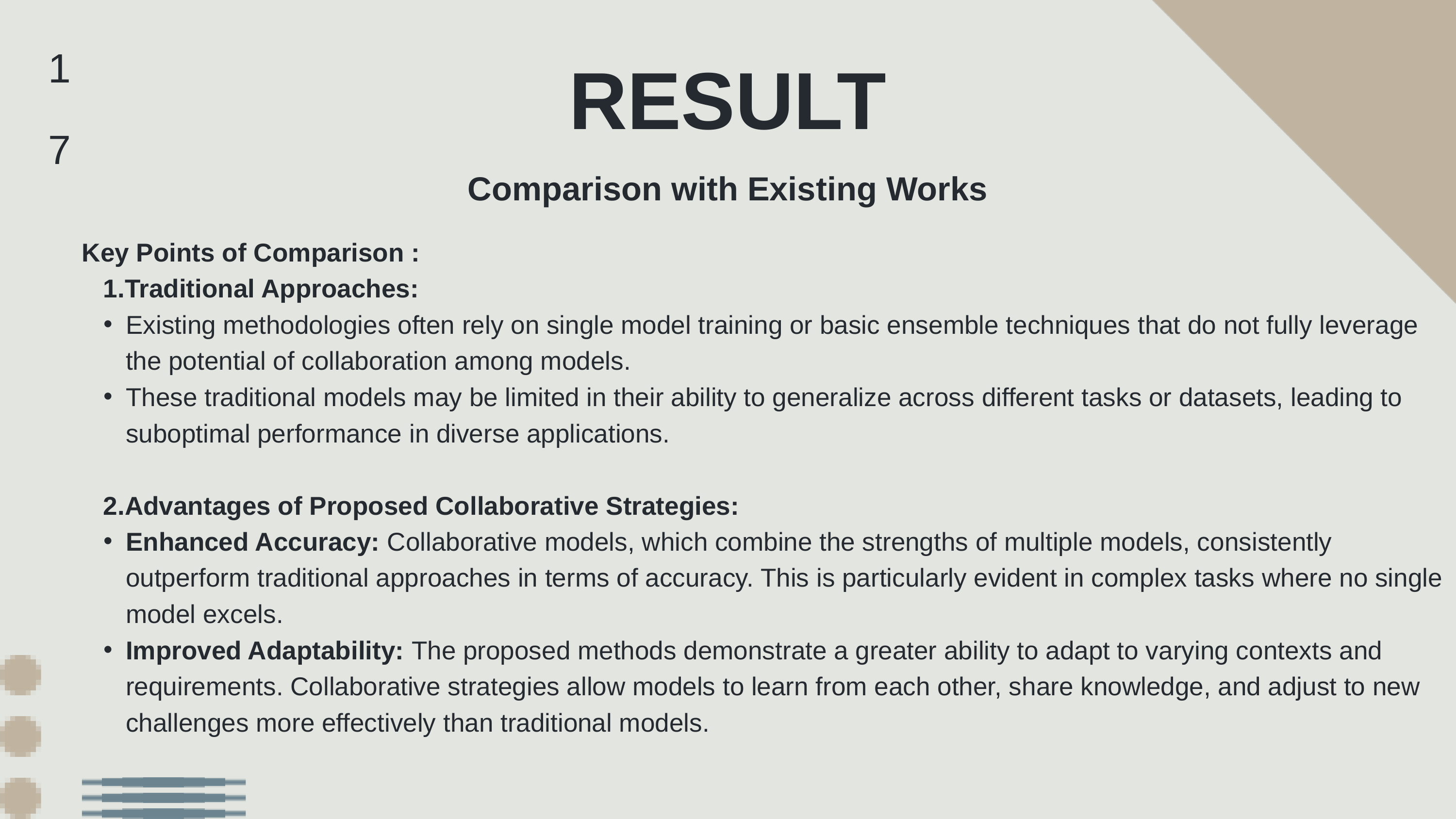

17
RESULT
Comparison with Existing Works
Key Points of Comparison :
   1.Traditional Approaches:
Existing methodologies often rely on single model training or basic ensemble techniques that do not fully leverage the potential of collaboration among models.
These traditional models may be limited in their ability to generalize across different tasks or datasets, leading to suboptimal performance in diverse applications.

   2.Advantages of Proposed Collaborative Strategies:
Enhanced Accuracy: Collaborative models, which combine the strengths of multiple models, consistently outperform traditional approaches in terms of accuracy. This is particularly evident in complex tasks where no single model excels.
Improved Adaptability: The proposed methods demonstrate a greater ability to adapt to varying contexts and requirements. Collaborative strategies allow models to learn from each other, share knowledge, and adjust to new challenges more effectively than traditional models.